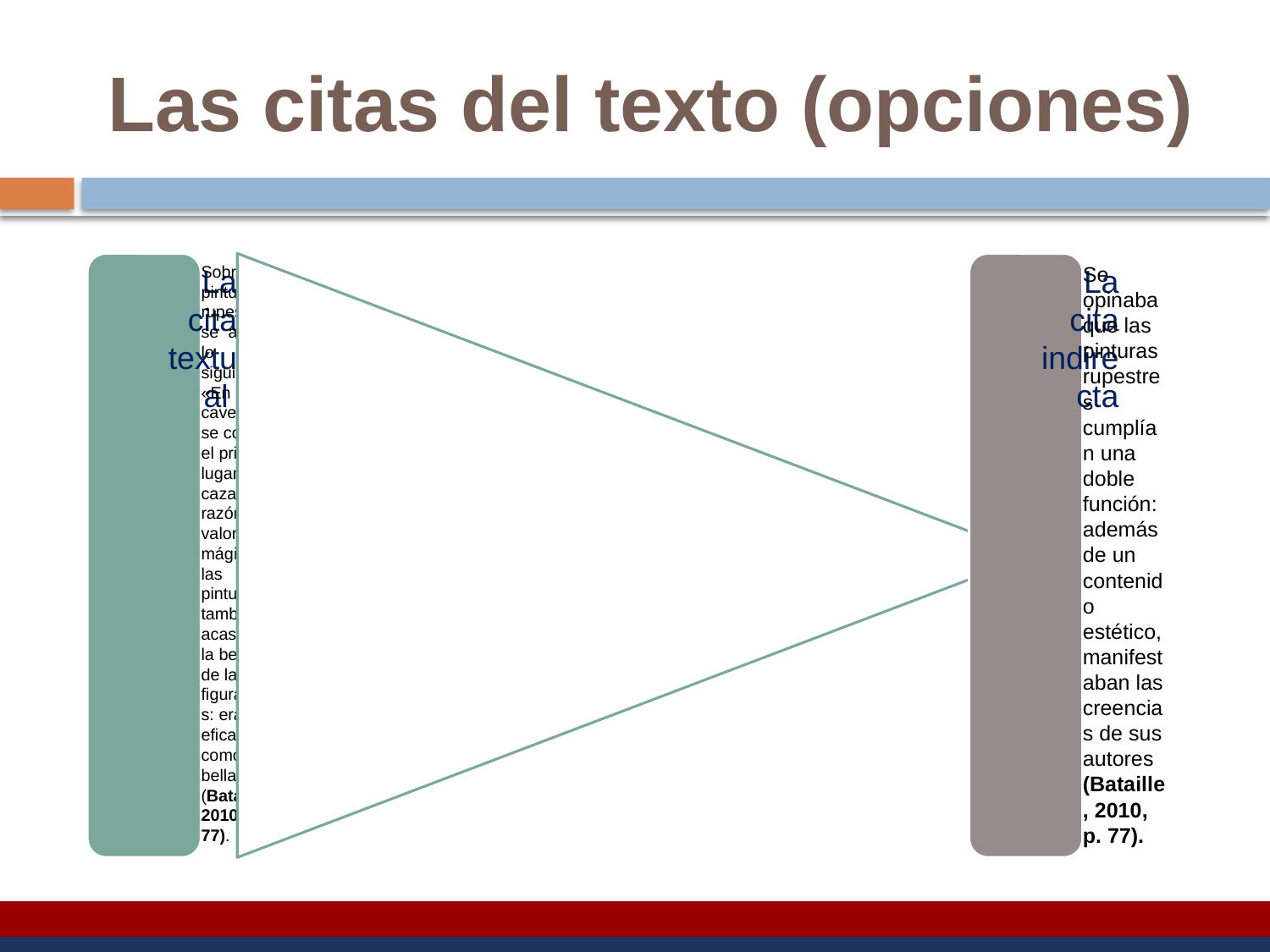

# Las citas del texto (opciones)
La cita textual
Sobre las pinturas rupestres se  afirma lo siguiente: «En las cavernas, se concede el primer lugar a la caza, en razón del valor mágico de las pinturas, o también, acaso, de la belleza de las figuraciones: eran tan eficaces como bellas» (Bataille, 2010, p. 77).